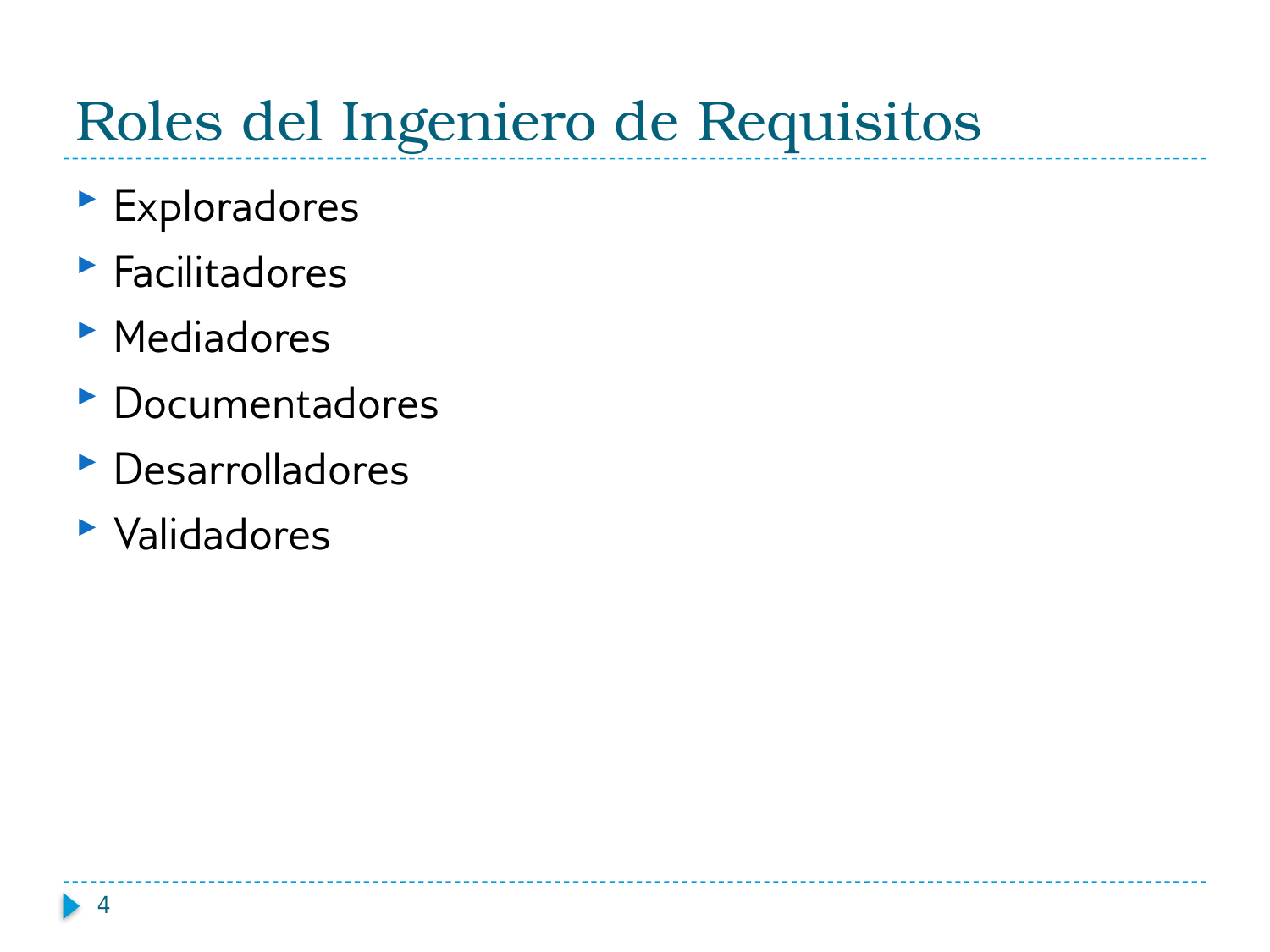

# Roles del Ingeniero de Requisitos
Exploradores
Facilitadores
Mediadores
Documentadores
Desarrolladores
Validadores

4